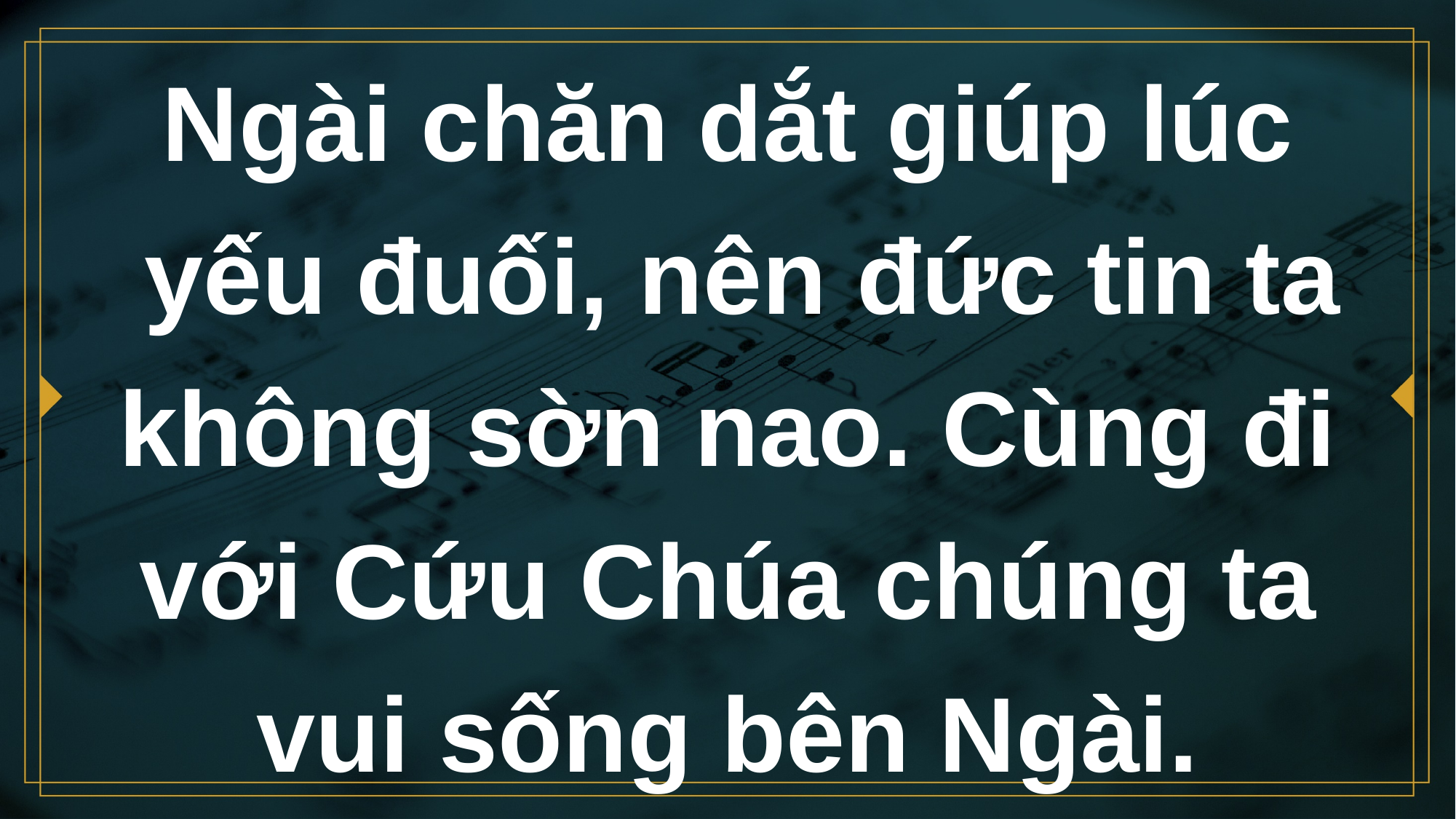

# Ngài chăn dắt giúp lúc yếu đuối, nên đức tin ta không sờn nao. Cùng đi với Cứu Chúa chúng ta vui sống bên Ngài.